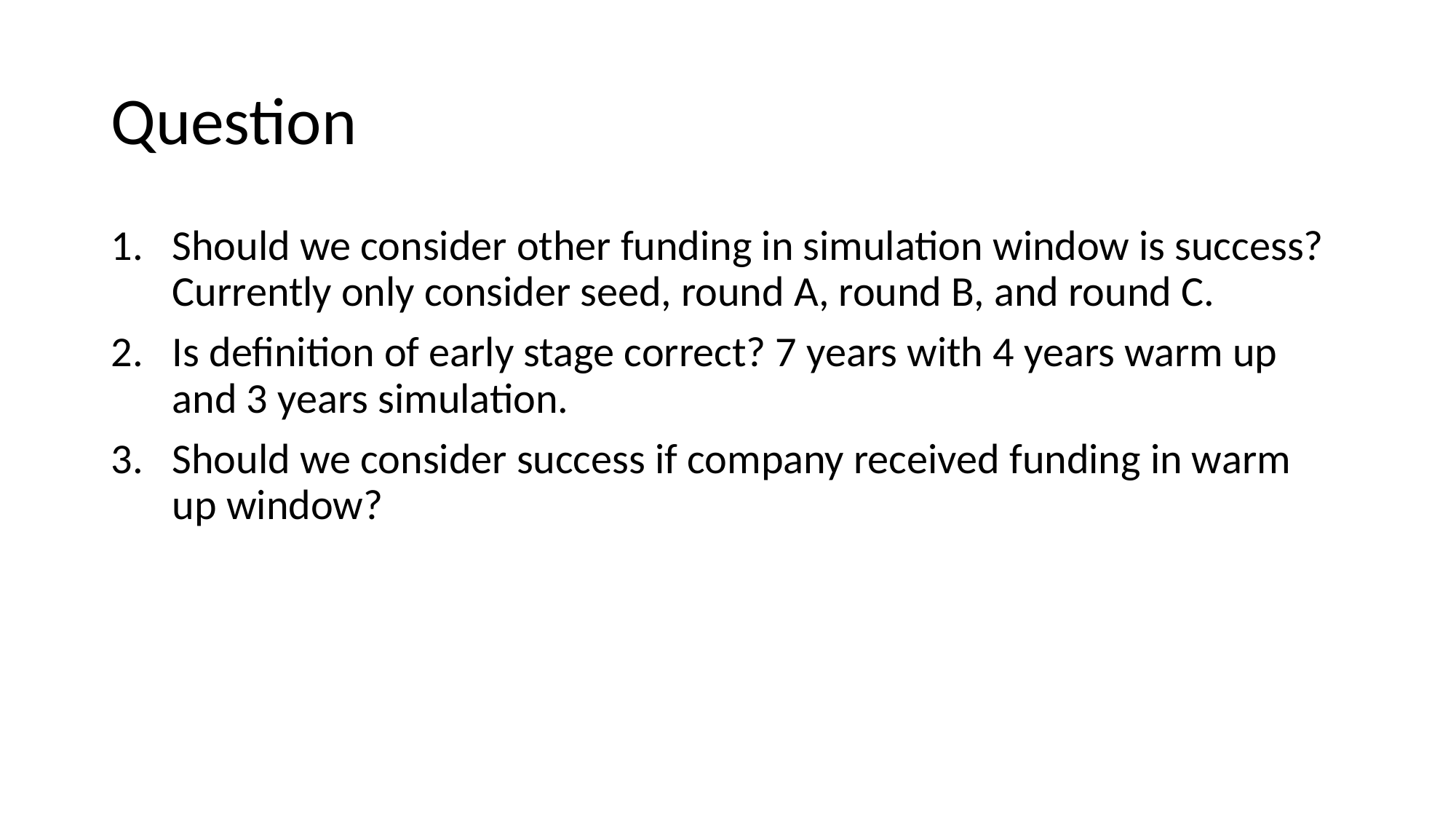

# Question
Should we consider other funding in simulation window is success? Currently only consider seed, round A, round B, and round C.
Is definition of early stage correct? 7 years with 4 years warm up and 3 years simulation.
Should we consider success if company received funding in warm up window?